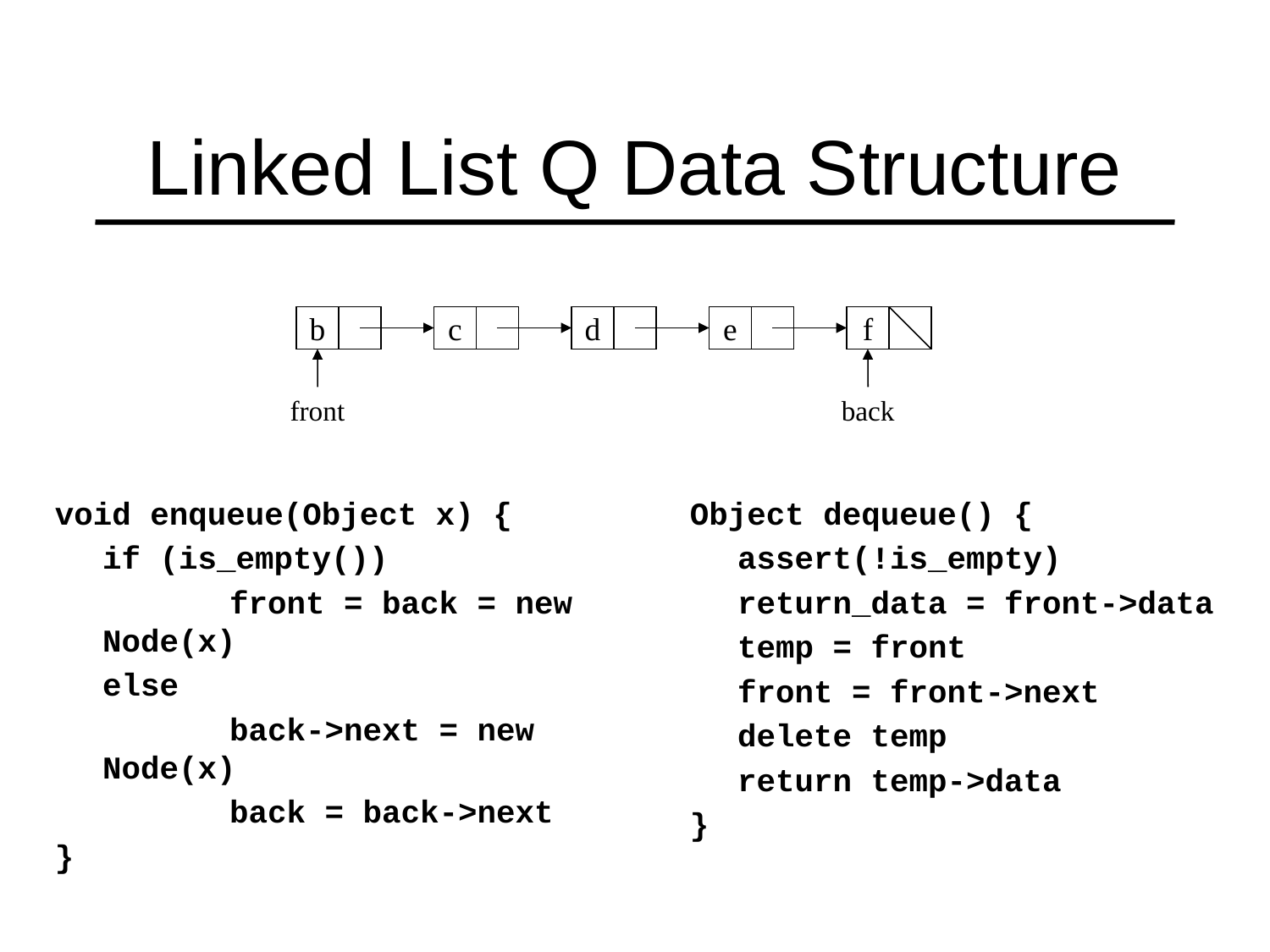

# Linked List Q Data Structure
b

c

d

e

f

front
back
void enqueue(Object x) {
	if (is_empty())
		front = back = new Node(x)
	else
		back->next = new Node(x)
		back = back->next
}
Object dequeue() {
	assert(!is_empty)
	return_data = front->data
	temp = front
	front = front->next
	delete temp
	return temp->data
}